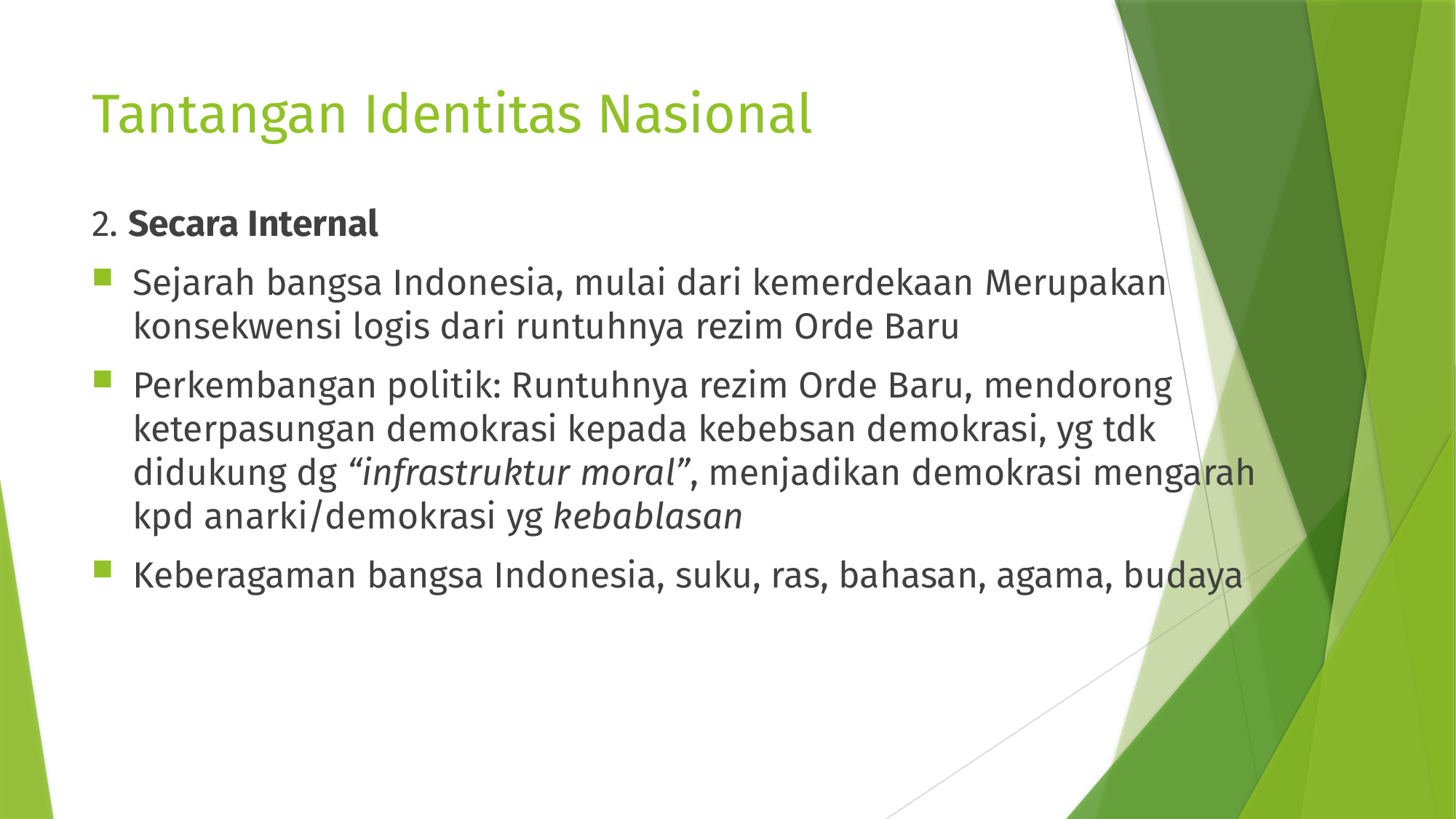

# Tantangan Identitas Nasional
2. Secara Internal
Sejarah bangsa Indonesia, mulai dari kemerdekaan Merupakan konsekwensi logis dari runtuhnya rezim Orde Baru
Perkembangan politik: Runtuhnya rezim Orde Baru, mendorong keterpasungan demokrasi kepada kebebsan demokrasi, yg tdk didukung dg “infrastruktur moral”, menjadikan demokrasi mengarah kpd anarki/demokrasi yg kebablasan
Keberagaman bangsa Indonesia, suku, ras, bahasan, agama, budaya